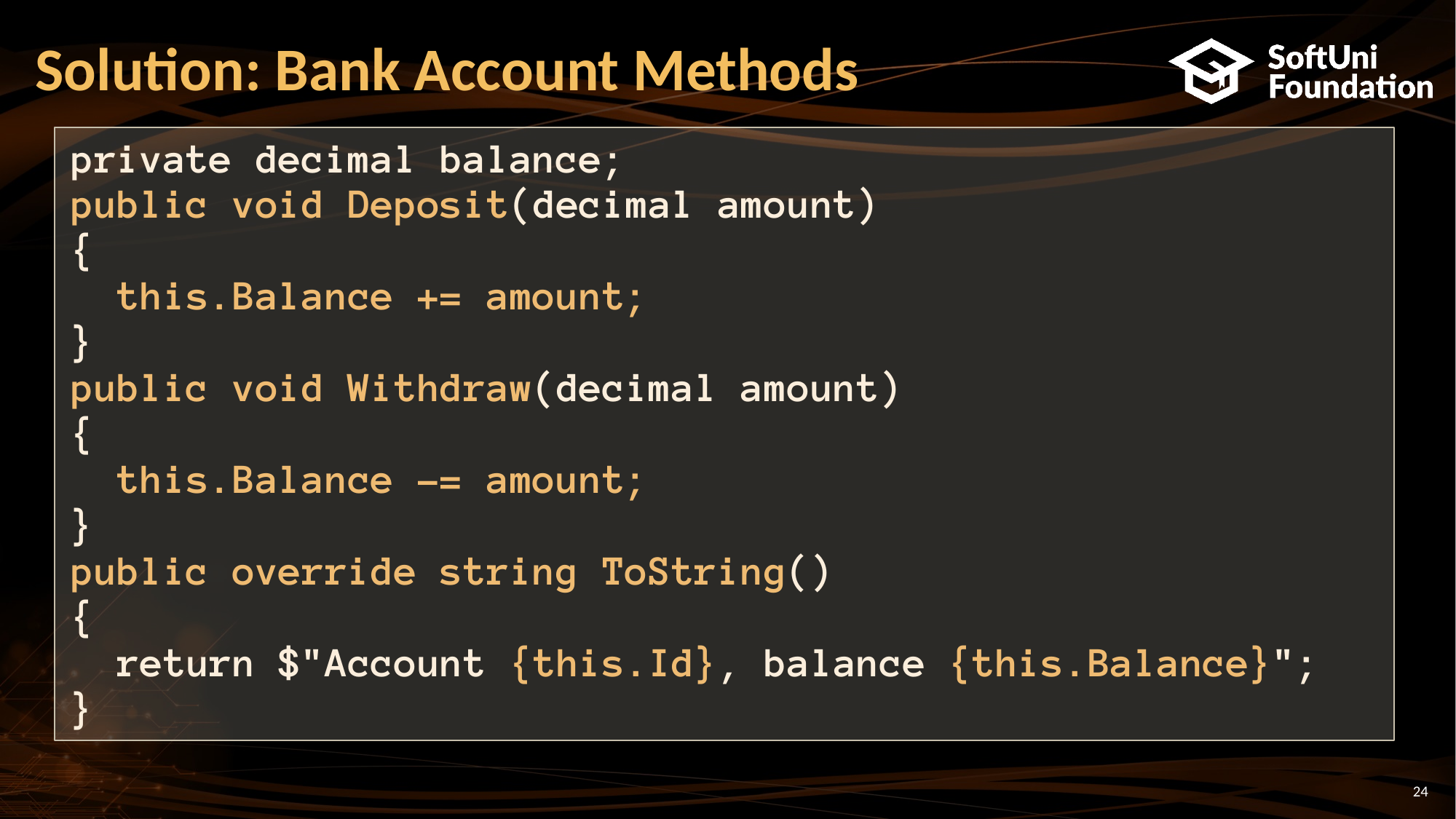

# Solution: Bank Account Methods
private decimal balance;
public void Deposit(decimal amount)
{
  this.Balance += amount;
}
public void Withdraw(decimal amount)
{
  this.Balance -= amount;
}
public override string ToString()
{
  return $"Account {this.Id}, balance {this.Balance}";
}
24